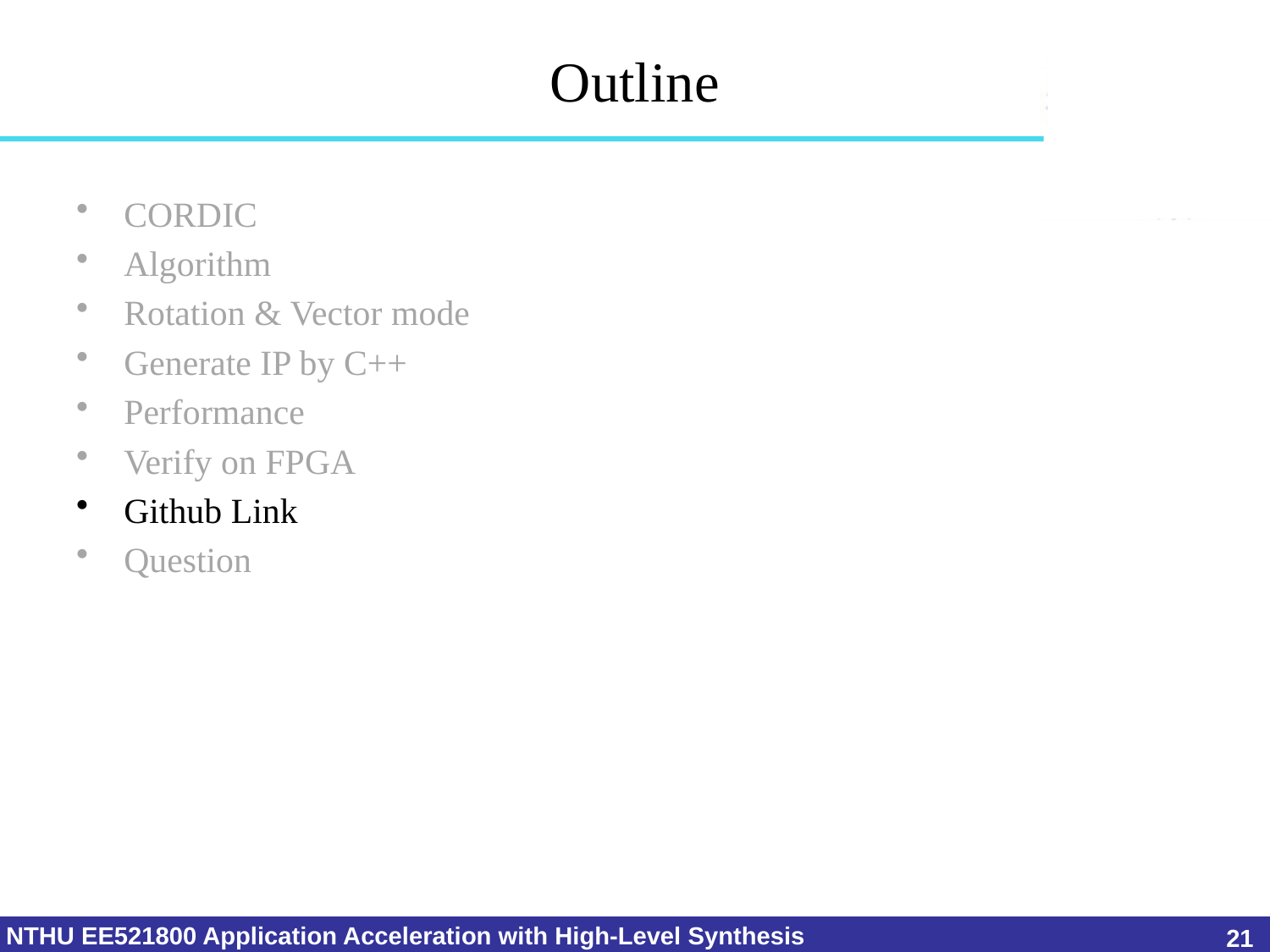

# Outline
CORDIC
Algorithm
Rotation & Vector mode
Generate IP by C++
Performance
Verify on FPGA
Github Link
Question

21